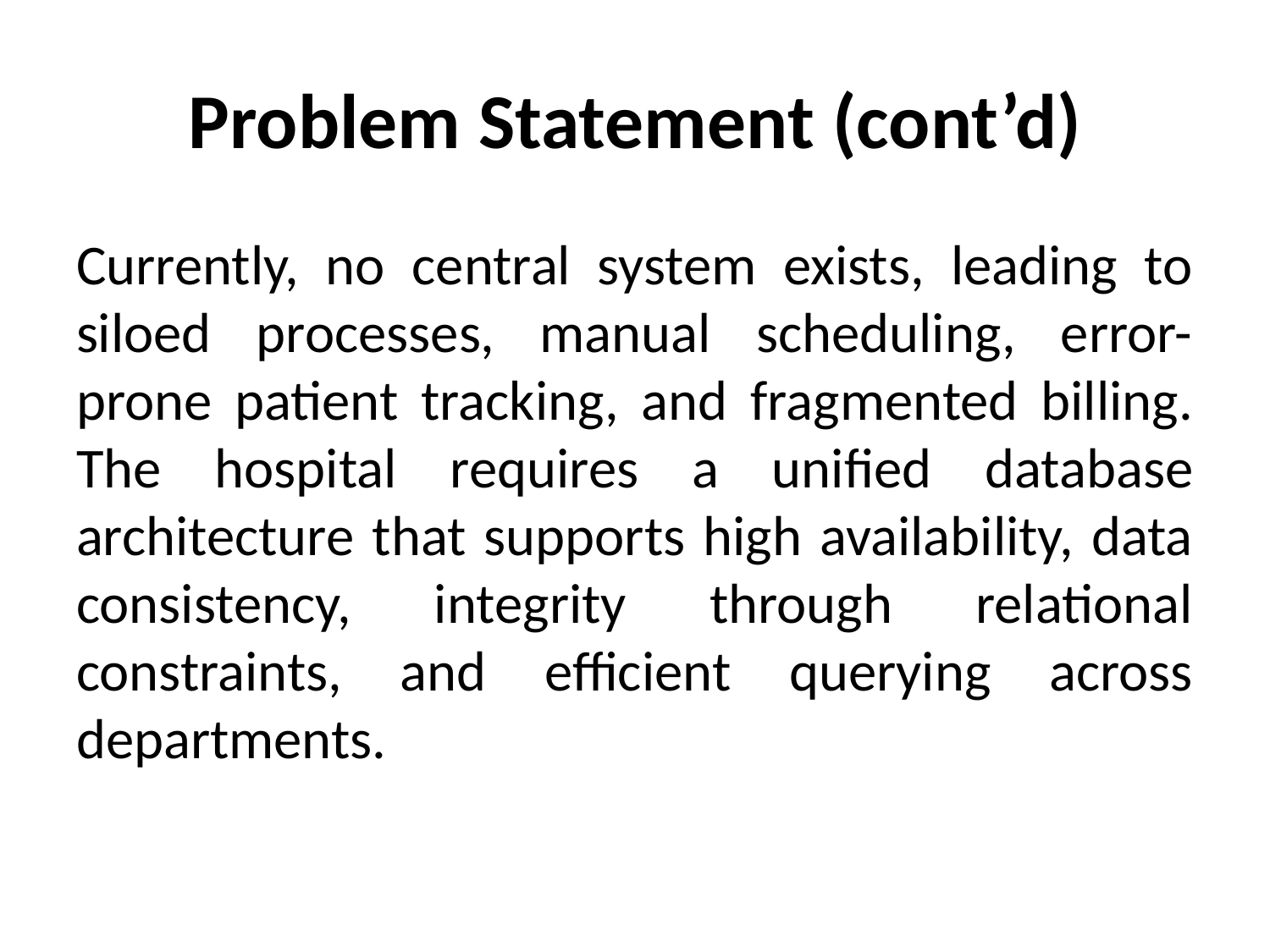

# Problem Statement (cont’d)
Currently, no central system exists, leading to siloed processes, manual scheduling, error-prone patient tracking, and fragmented billing. The hospital requires a unified database architecture that supports high availability, data consistency, integrity through relational constraints, and efficient querying across departments.